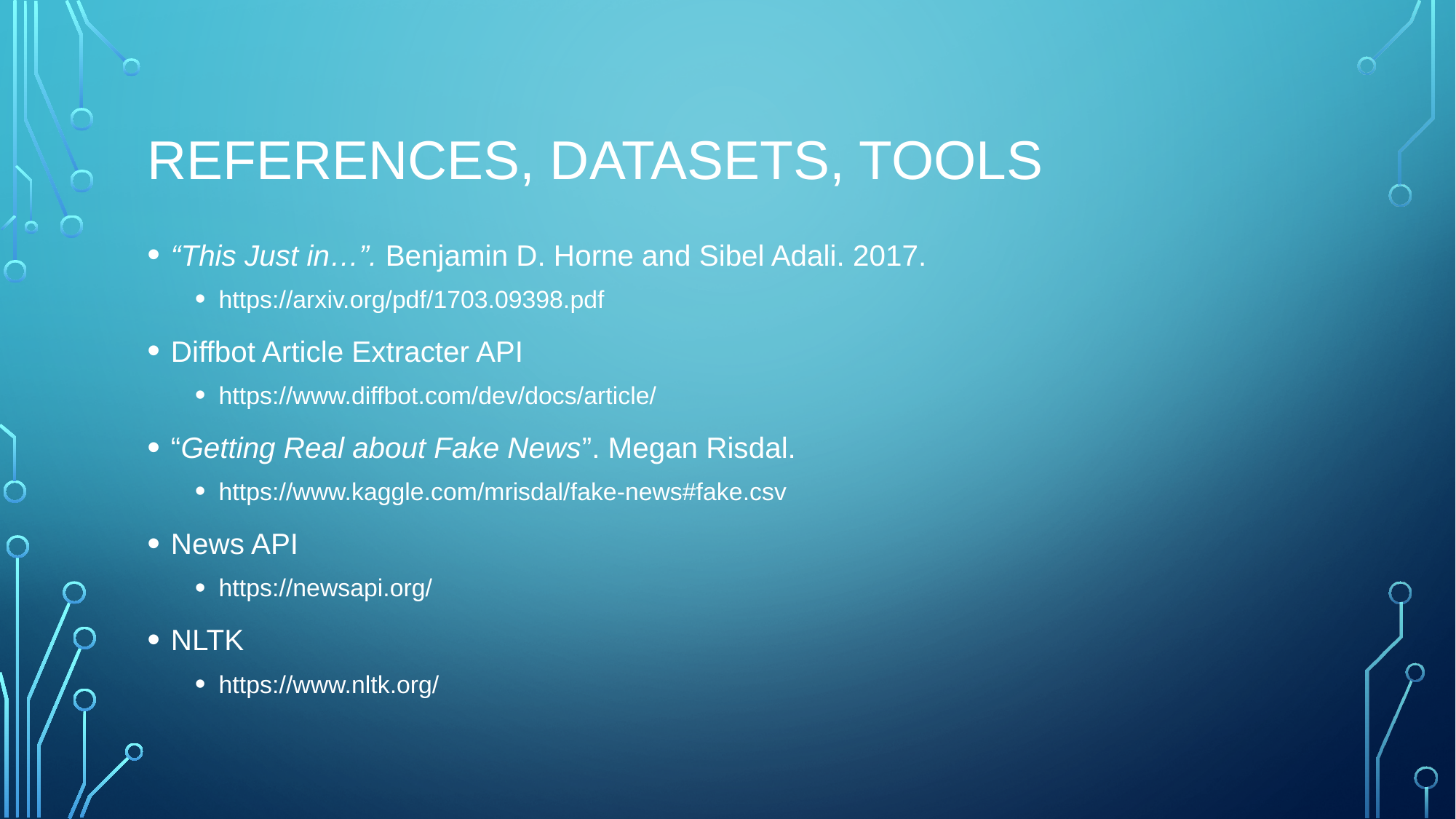

# References, Datasets, Tools
“This Just in…”. Benjamin D. Horne and Sibel Adali. 2017.
https://arxiv.org/pdf/1703.09398.pdf
Diffbot Article Extracter API
https://www.diffbot.com/dev/docs/article/
“Getting Real about Fake News”. Megan Risdal.
https://www.kaggle.com/mrisdal/fake-news#fake.csv
News API
https://newsapi.org/
NLTK
https://www.nltk.org/